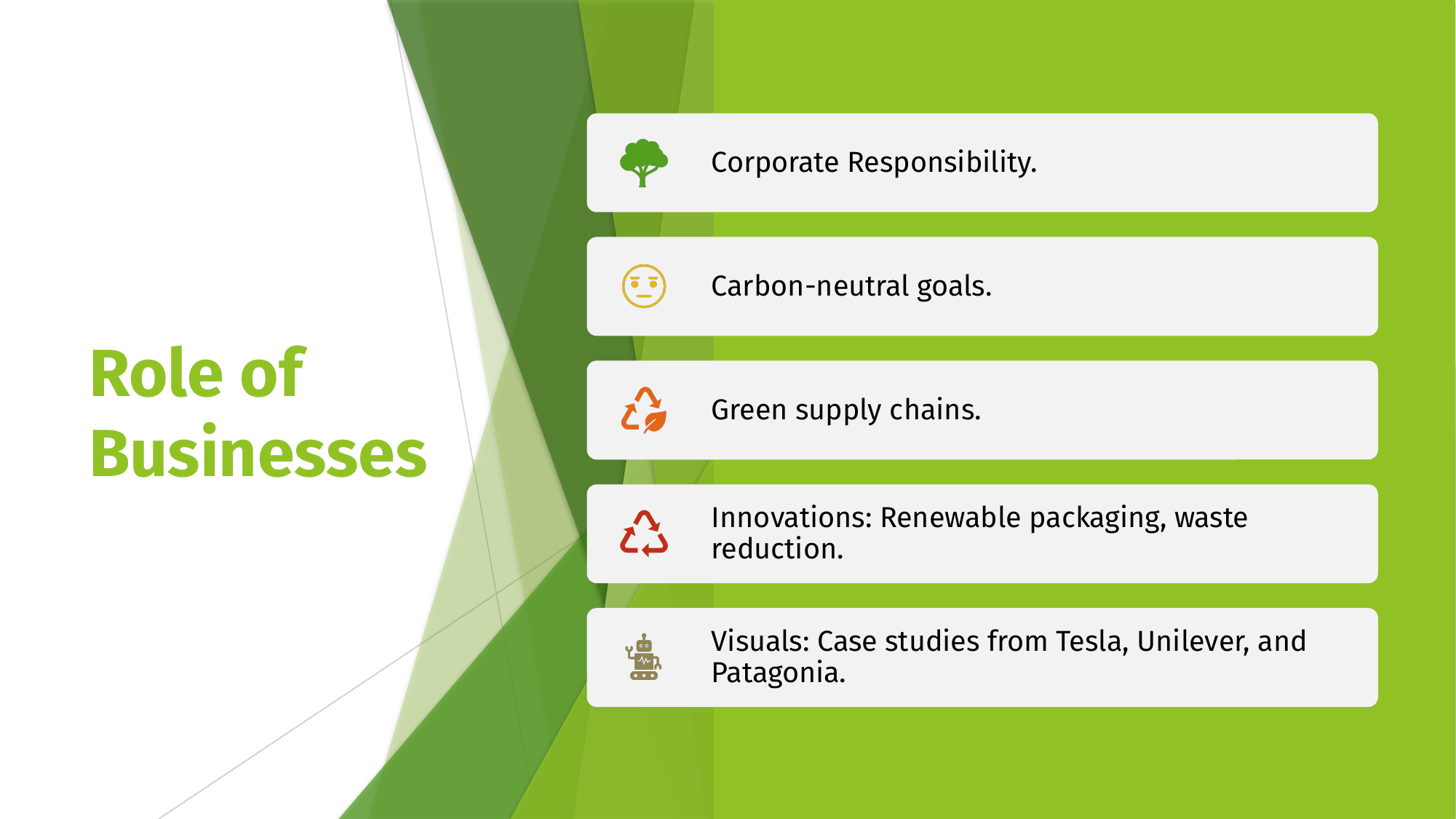

Corporate Responsibility.
Carbon-neutral goals.
Green supply chains.
Innovations: Renewable packaging, waste reduction.
Visuals: Case studies from Tesla, Unilever, and Patagonia.
# Role of Businesses